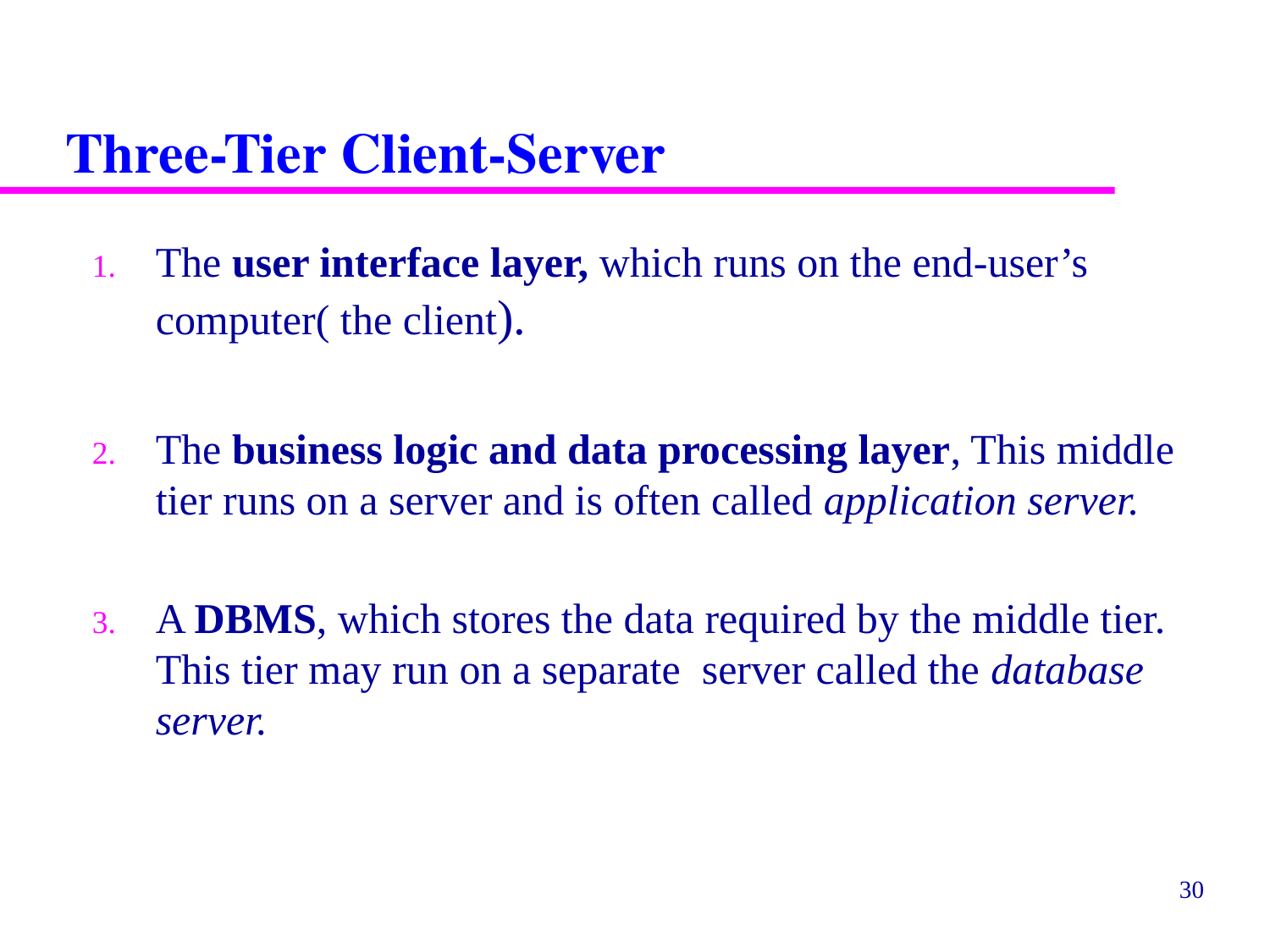

# Three-Tier Client-Server
The user interface layer, which runs on the end-user’s computer( the client).

The business logic and data processing layer, This middle tier runs on a server and is often called application server.

A DBMS, which stores the data required by the middle tier. This tier may run on a separate  server called the database server.
30